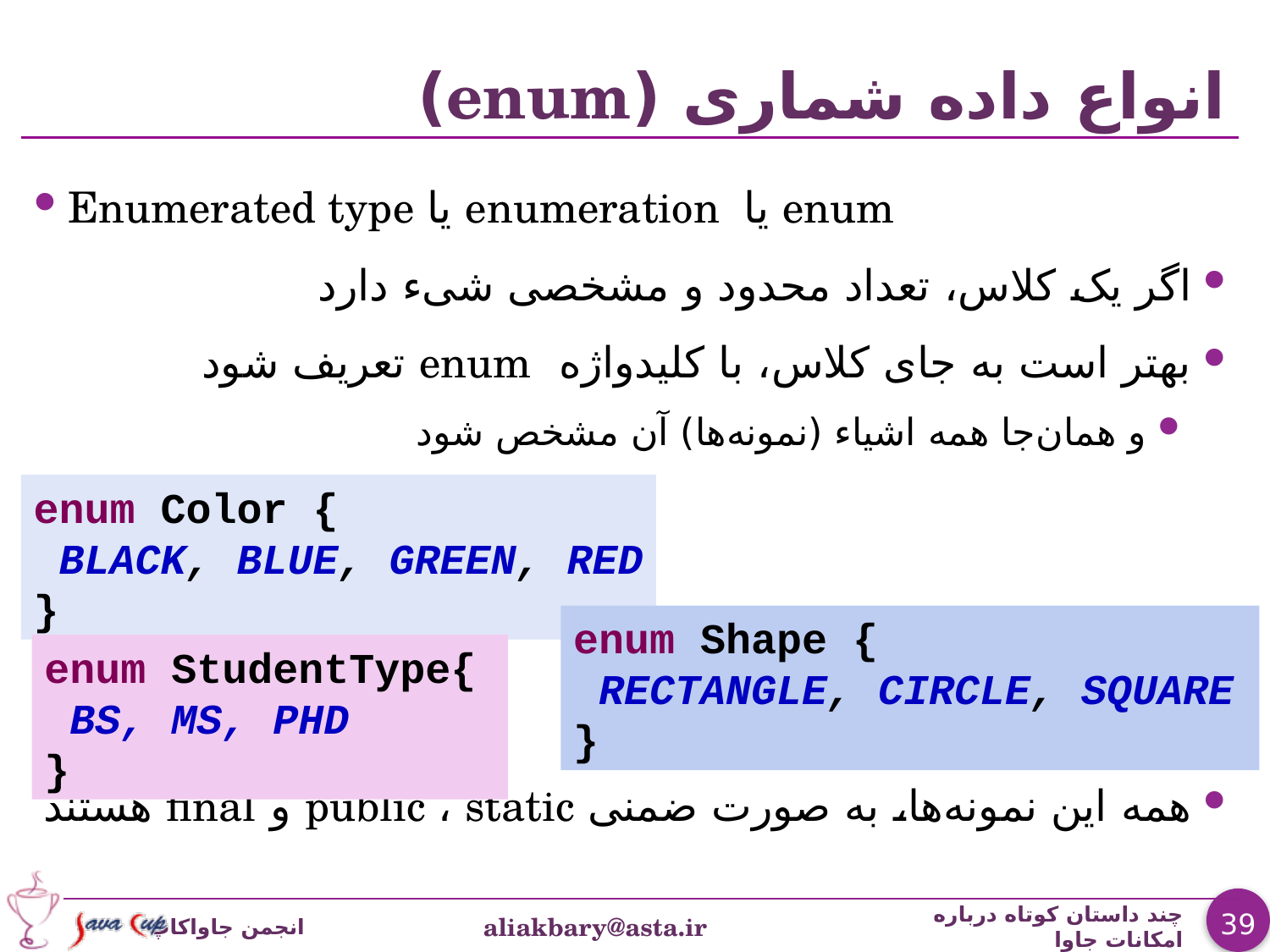

# انواع داده شماری (enum)
Enumerated type یا enumeration  یا enum
اگر یک کلاس، تعداد محدود و مشخصی شیء دارد
بهتر است به جای کلاس، با کلیدواژه  enum تعريف شود
و همان‌جا همه اشیاء (نمونه‌ها) آن مشخص شود

همه این نمونه‌ها، به صورت ضمنی public ، static و final هستند

enum Color {
 BLACK, BLUE, GREEN, RED
}
enum Shape {
 RECTANGLE, CIRCLE, SQUARE
}
enum StudentType{
 BS, MS, PHD
}